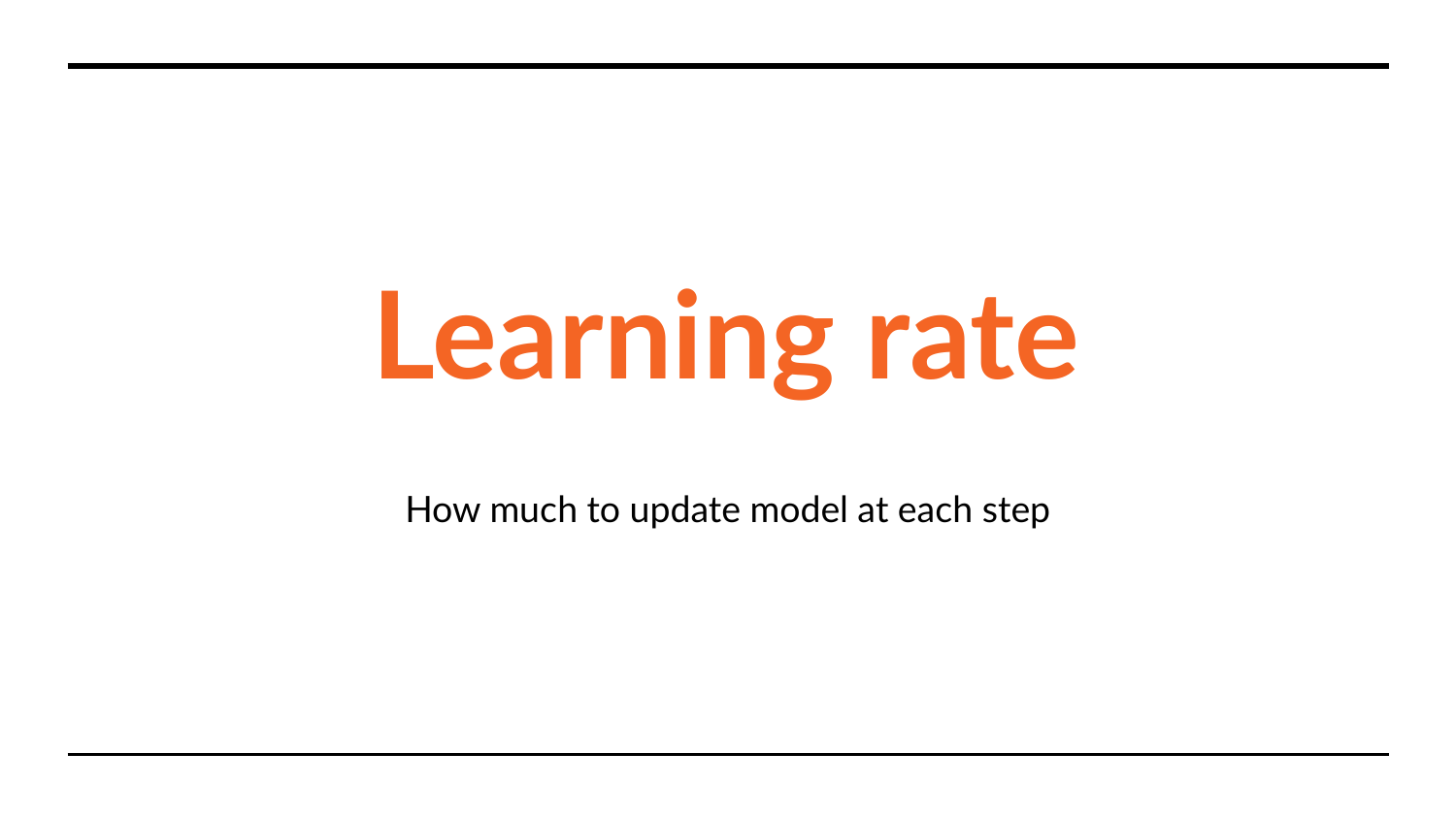

# Learning rate
How much to update model at each step